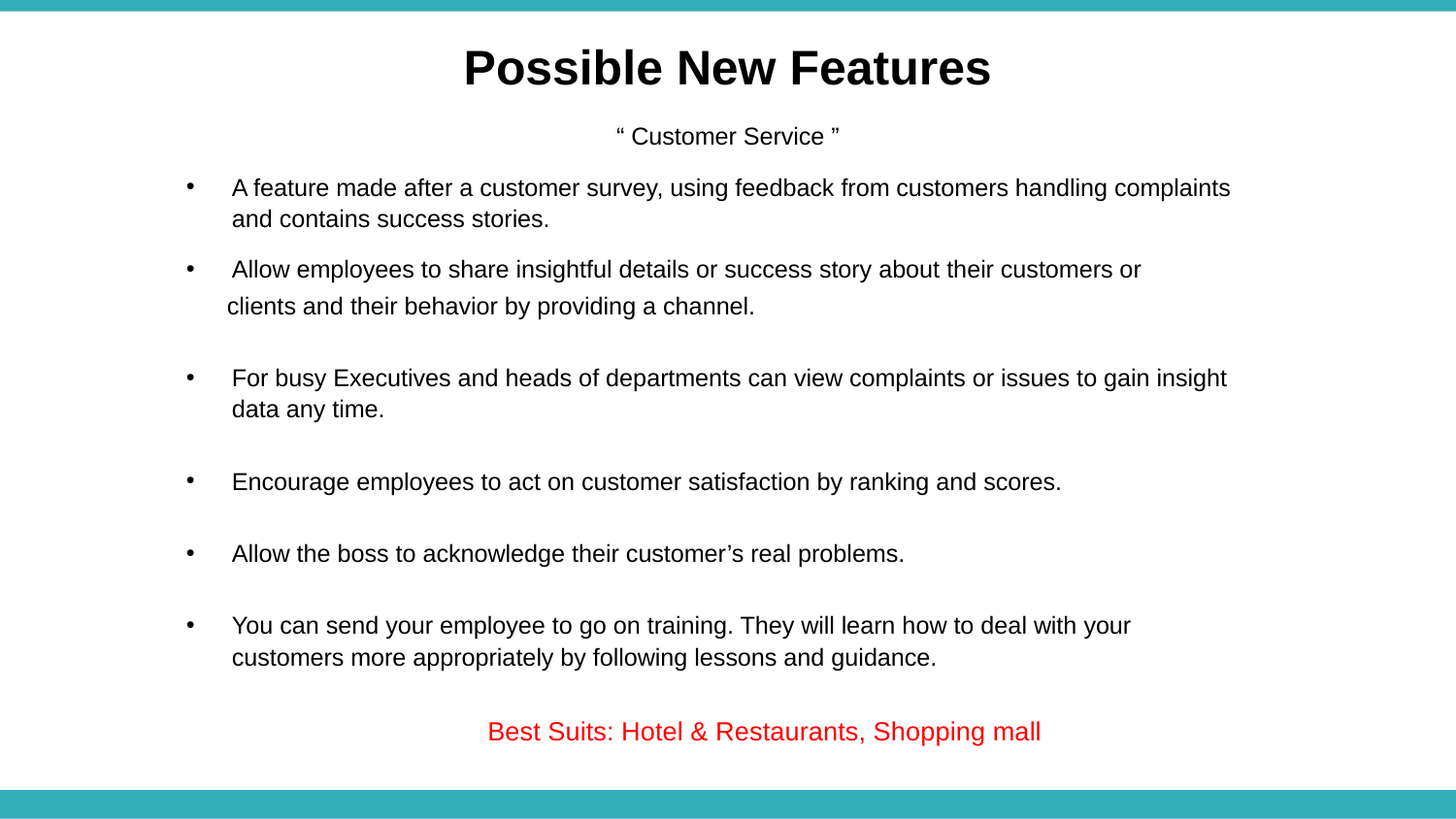

Possible New Features
“ Customer Service ”
A feature made after a customer survey, using feedback from customers handling complaints     and contains success stories.
Allow employees to share insightful details or success story about their customers or
      clients and their behavior by providing a channel.

For busy Executives and heads of departments can view complaints or issues to gain insight      data any time.

Encourage employees to act on customer satisfaction by ranking and scores.

Allow the boss to acknowledge their customer’s real problems.

You can send your employee to go on training. They will learn how to deal with your                    customers more appropriately by following lessons and guidance.

Best Suits: Hotel & Restaurants, Shopping mall